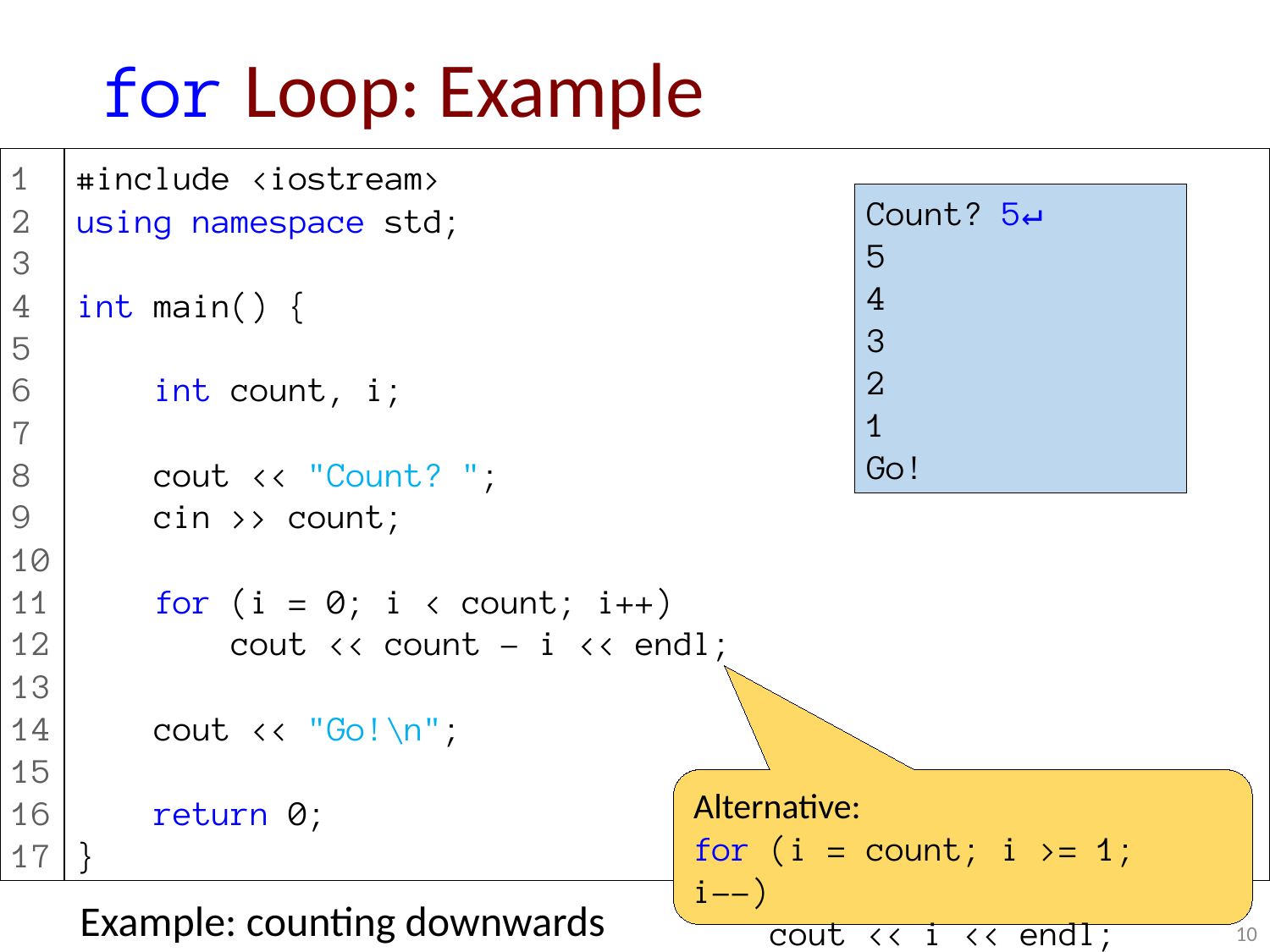

# for Loop: Example
1
2
3
4
5
6
7
8
9
10
11
12
13
14
15
16
17
#include <iostream>
using namespace std;

int main() {

    int count, i;

    cout << "Count? ";
    cin >> count;

    for (i = 0; i < count; i++)
        cout << count – i << endl;

    cout << "Go!\n";

    return 0;
}
Count? 5↵
5
4
3
2
1
Go!
Alternative:
for (i = count; i >= 1; i--)
    cout << i << endl;
Example: counting downwards
10